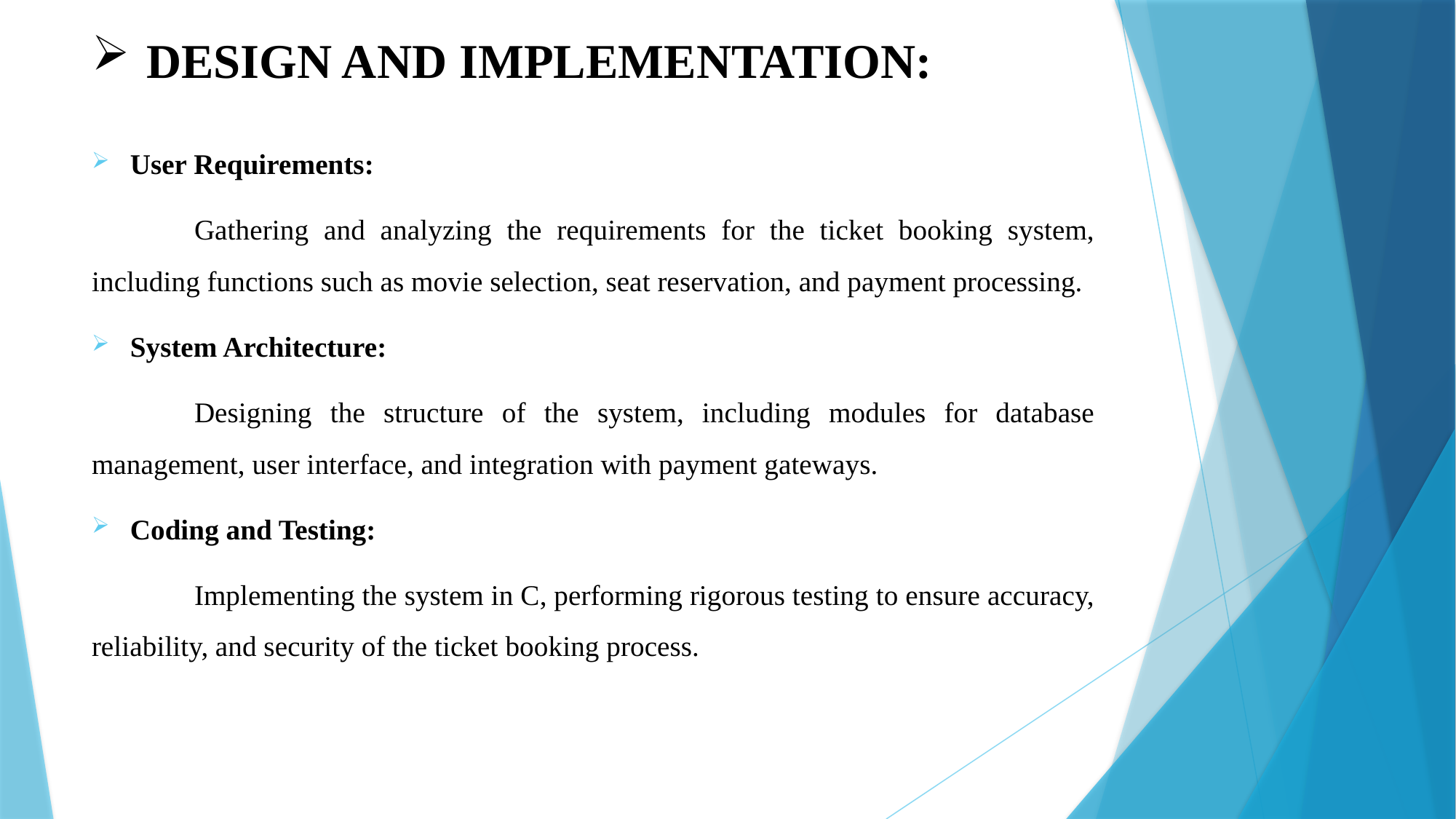

# DESIGN AND IMPLEMENTATION:
User Requirements:
	Gathering and analyzing the requirements for the ticket booking system, including functions such as movie selection, seat reservation, and payment processing.
System Architecture:
	Designing the structure of the system, including modules for database management, user interface, and integration with payment gateways.
Coding and Testing:
	Implementing the system in C, performing rigorous testing to ensure accuracy, reliability, and security of the ticket booking process.